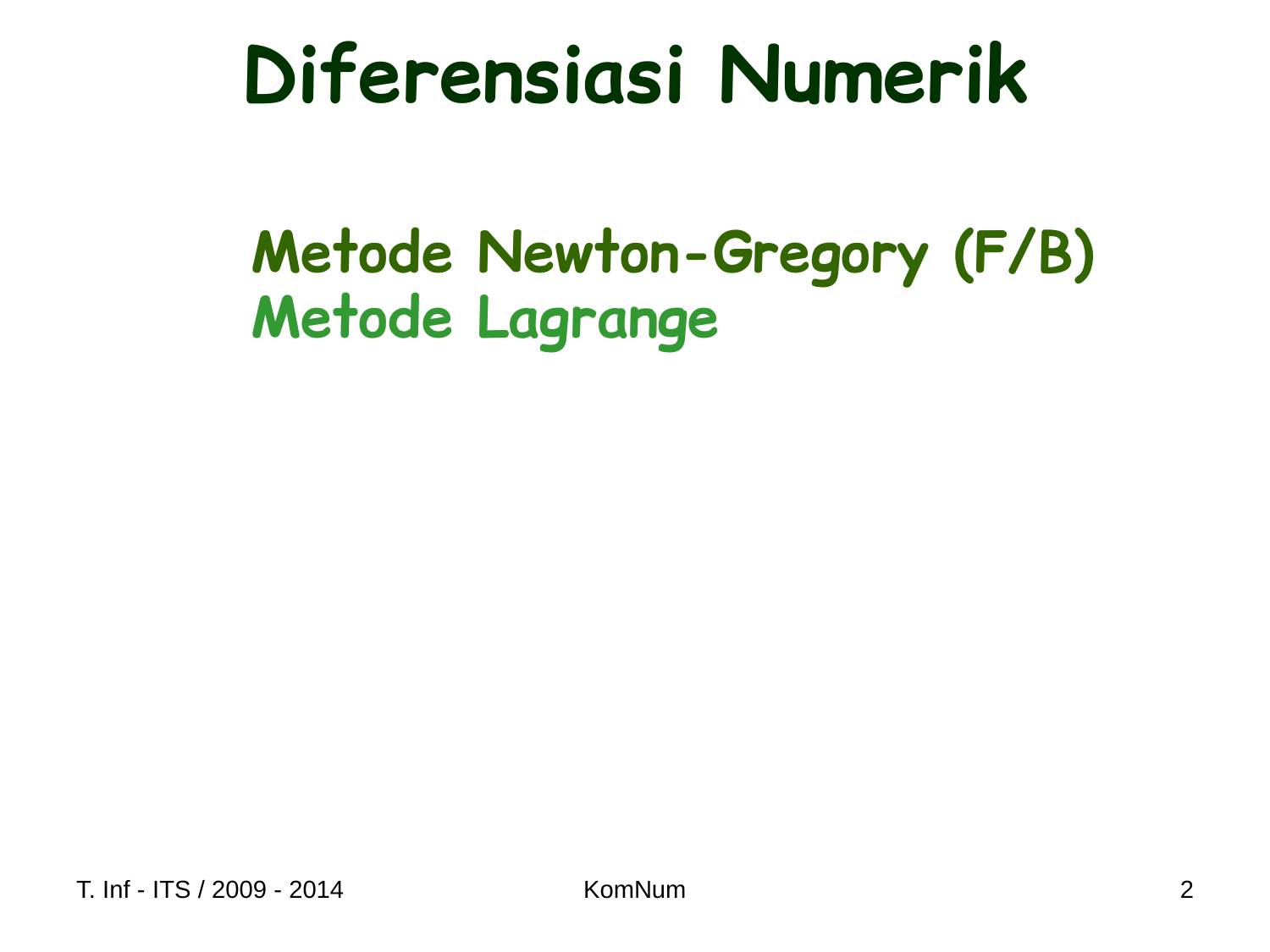

# Diferensiasi Numerik
		Metode Newton-Gregory (F/B)
		Metode Lagrange

T. Inf - ITS / 2009 - 2014
KomNum
2